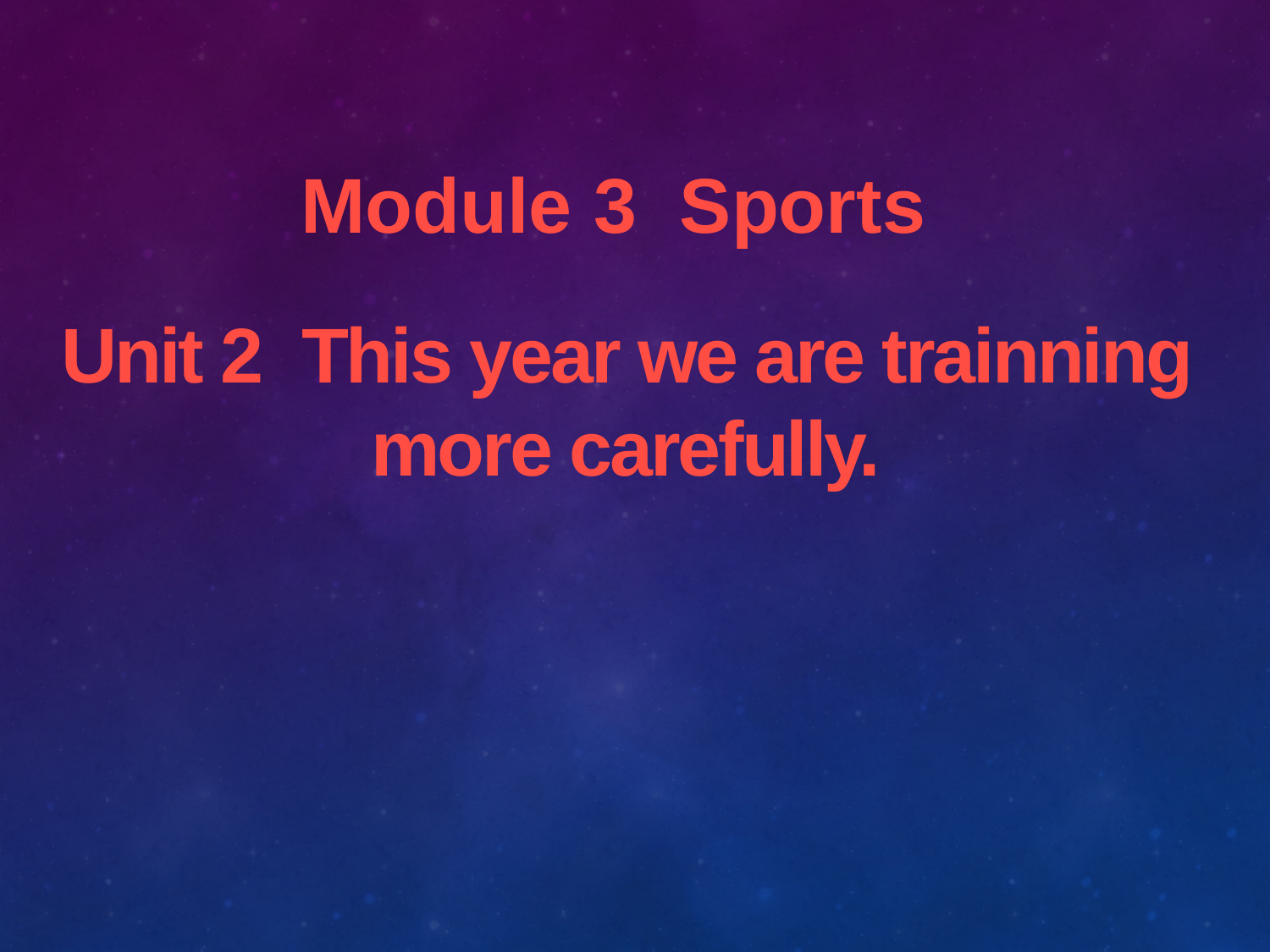

Module 3  Sports
Unit 2  This year we are trainning more carefully.